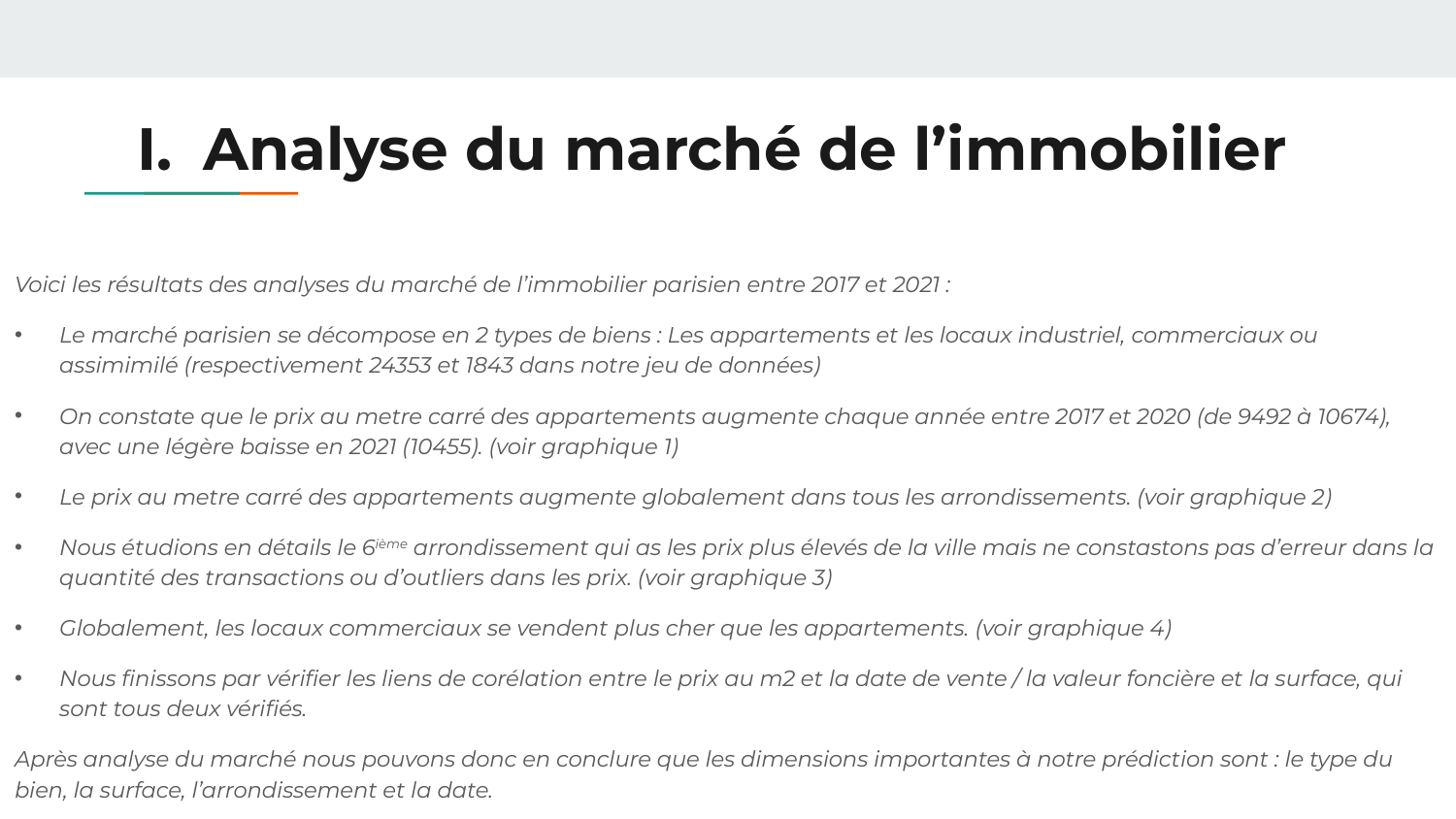

# Analyse du marché de l’immobilier

Voici les résultats des analyses du marché de l’immobilier parisien entre 2017 et 2021 :
Le marché parisien se décompose en 2 types de biens : Les appartements et les locaux industriel, commerciaux ou assimimilé (respectivement 24353 et 1843 dans notre jeu de données)
On constate que le prix au metre carré des appartements augmente chaque année entre 2017 et 2020 (de 9492 à 10674), avec une légère baisse en 2021 (10455). (voir graphique 1)
Le prix au metre carré des appartements augmente globalement dans tous les arrondissements. (voir graphique 2)
Nous étudions en détails le 6ième arrondissement qui as les prix plus élevés de la ville mais ne constastons pas d’erreur dans la quantité des transactions ou d’outliers dans les prix. (voir graphique 3)
Globalement, les locaux commerciaux se vendent plus cher que les appartements. (voir graphique 4)
Nous finissons par vérifier les liens de corélation entre le prix au m2 et la date de vente / la valeur foncière et la surface, qui sont tous deux vérifiés.
Après analyse du marché nous pouvons donc en conclure que les dimensions importantes à notre prédiction sont : le type du bien, la surface, l’arrondissement et la date.